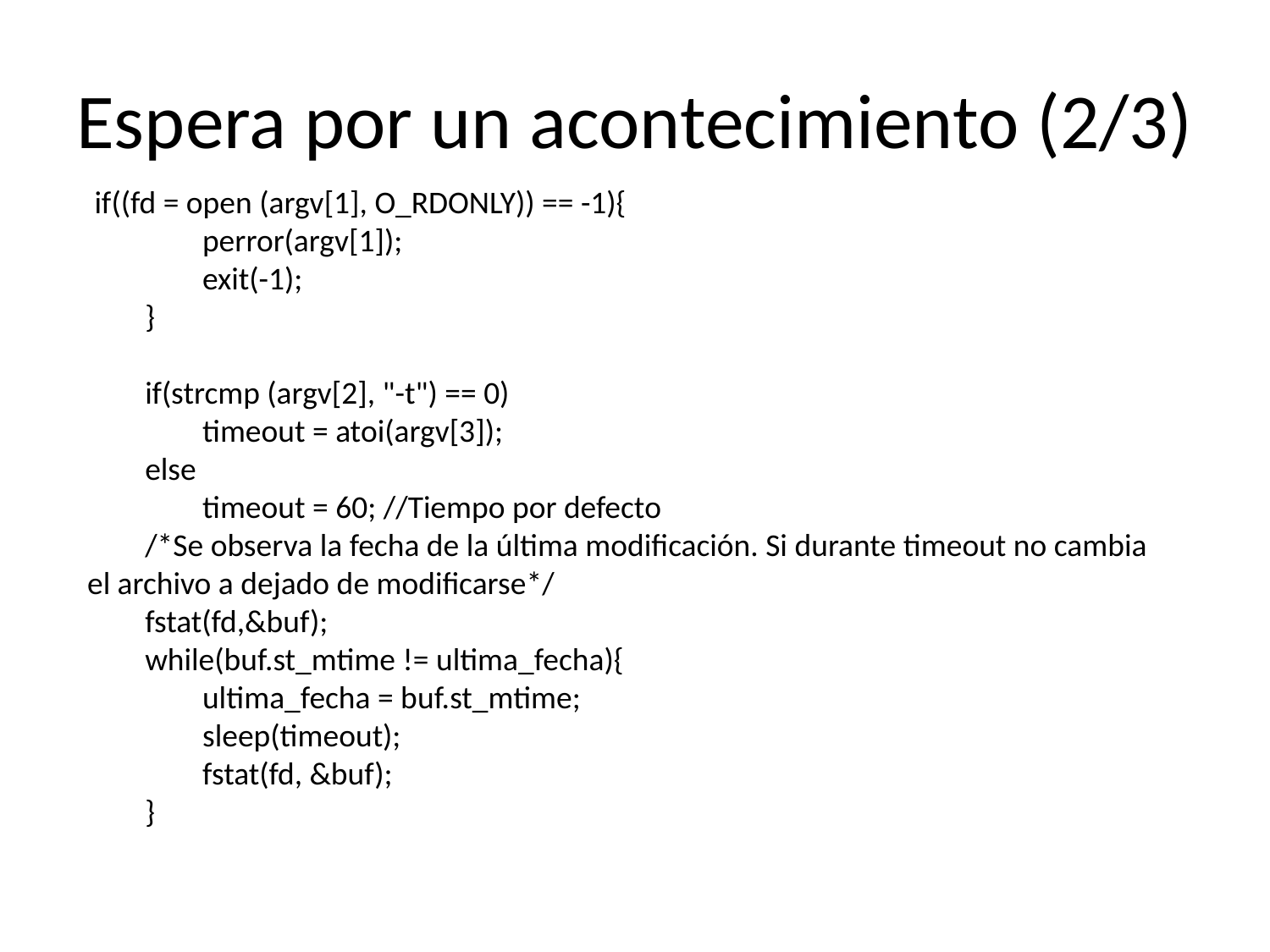

# Espera por un acontecimiento (2/3)
 if((fd = open (argv[1], O_RDONLY)) == -1){
                perror(argv[1]);
                exit(-1);
        }

        if(strcmp (argv[2], "-t") == 0)
                timeout = atoi(argv[3]);
        else
                timeout = 60; //Tiempo por defecto
        /*Se observa la fecha de la última modificación. Si durante timeout no cambia el archivo a dejado de modificarse*/
        fstat(fd,&buf);
        while(buf.st_mtime != ultima_fecha){
                ultima_fecha = buf.st_mtime;
                sleep(timeout);
                fstat(fd, &buf);
        }